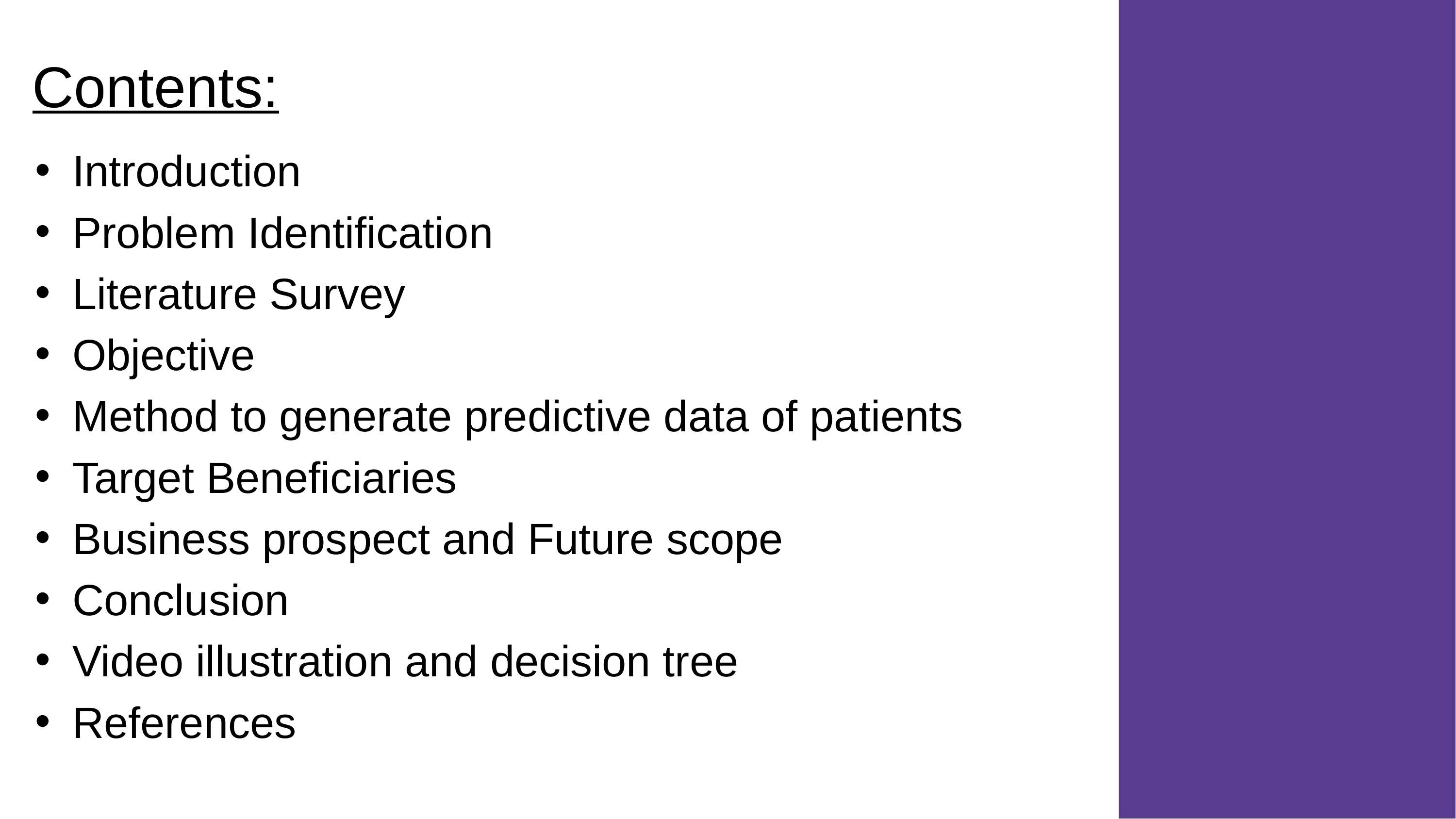

Contents:
Introduction
Problem Identification
Literature Survey
Objective
Method to generate predictive data of patients
Target Beneficiaries
Business prospect and Future scope
Conclusion
Video illustration and decision tree
References